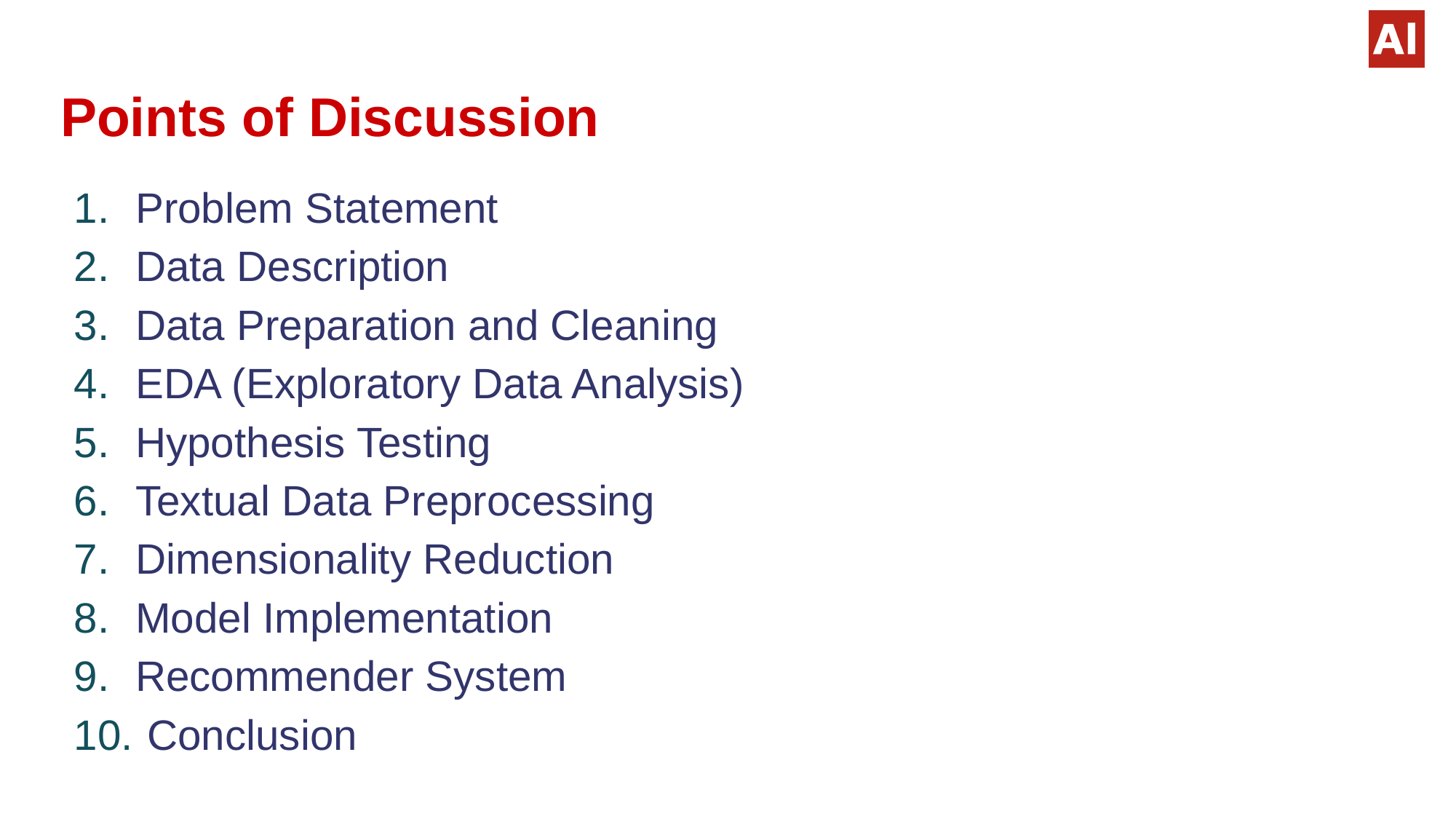

# Points of Discussion
Problem Statement
Data Description
Data Preparation and Cleaning
EDA (Exploratory Data Analysis)
Hypothesis Testing
Textual Data Preprocessing
Dimensionality Reduction
Model Implementation
Recommender System
 Conclusion